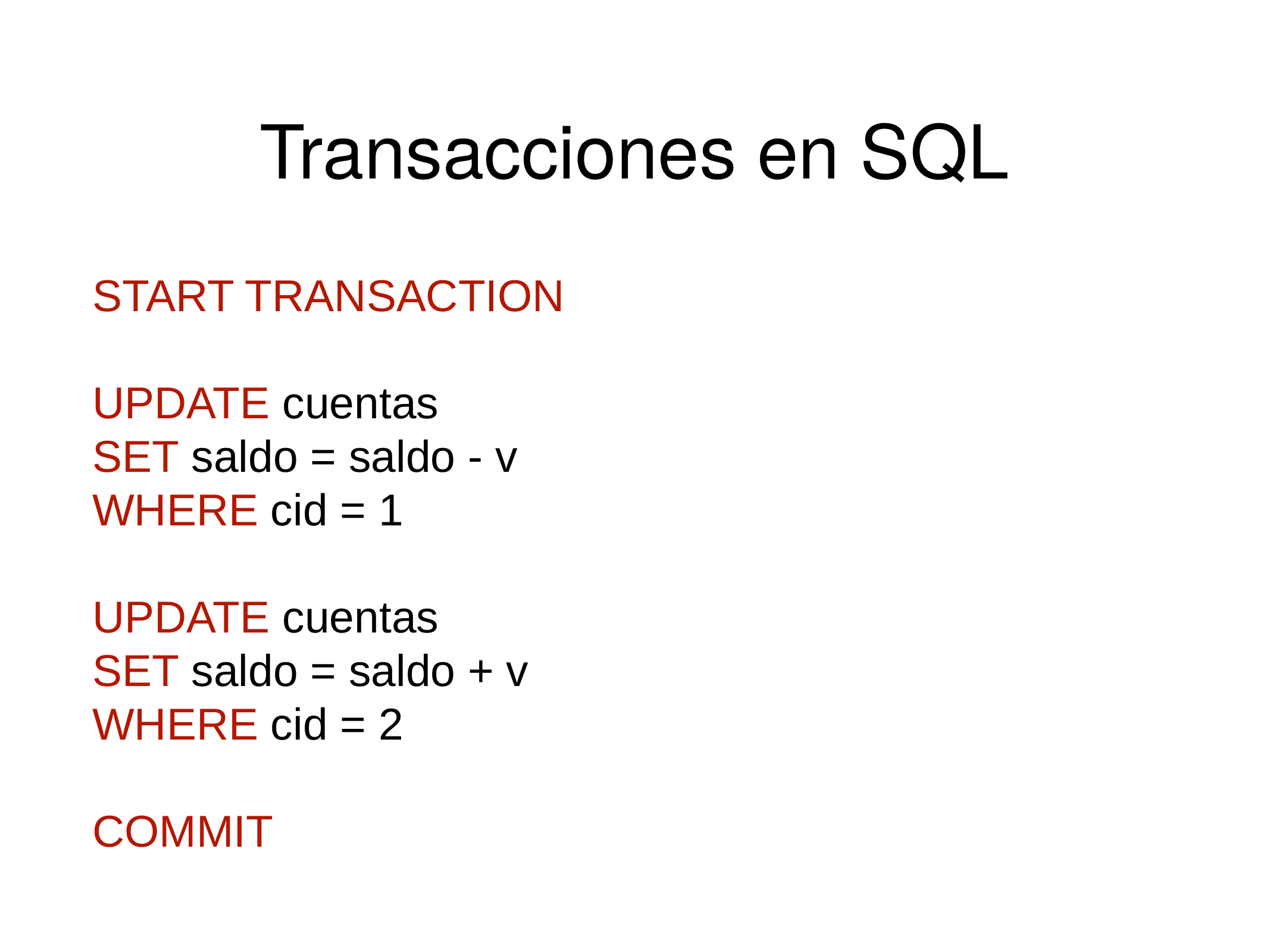

Transacciones en SQL
START TRANSACTION

UPDATE cuentas
SET saldo = saldo - v
WHERE cid = 1

UPDATE cuentas
SET saldo = saldo + v
WHERE cid = 2

COMMIT